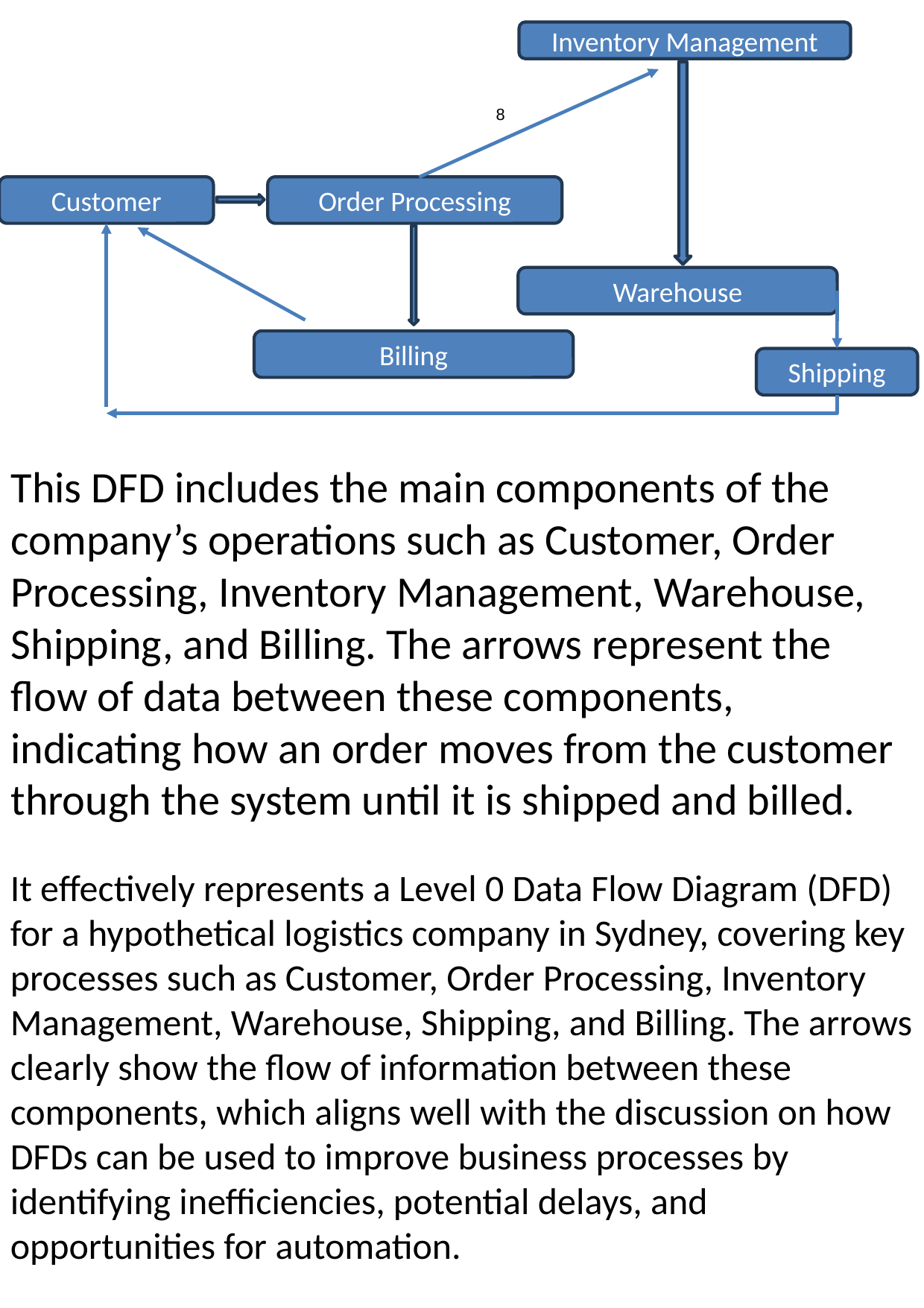

Inventory Management

08

Customer
Order Processing

Warehouse
Billing
Shipping
This DFD includes the main components of the company’s operations such as Customer, Order Processing, Inventory Management, Warehouse, Shipping, and Billing. The arrows represent the flow of data between these components, indicating how an order moves from the customer through the system until it is shipped and billed.
It effectively represents a Level 0 Data Flow Diagram (DFD) for a hypothetical logistics company in Sydney, covering key processes such as Customer, Order Processing, Inventory Management, Warehouse, Shipping, and Billing. The arrows clearly show the flow of information between these components, which aligns well with the discussion on how DFDs can be used to improve business processes by identifying inefficiencies, potential delays, and opportunities for automation.